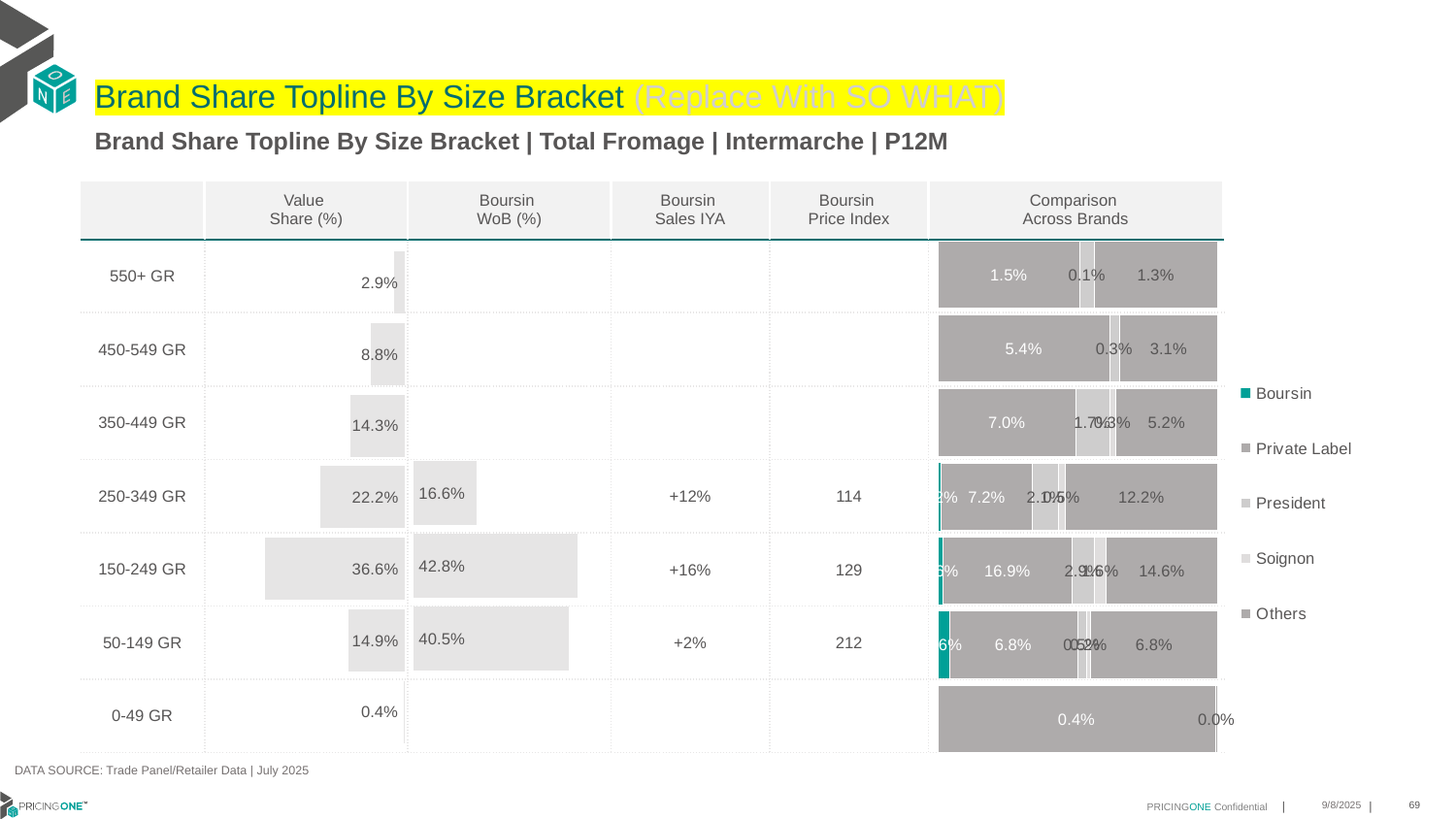

# Brand Share Topline By Size Bracket (Replace With SO WHAT)
Brand Share Topline By Size Bracket | Total Fromage | Intermarche | P12M
|  | Value Share (%) | Boursin WoB (%) | Boursin Sales IYA | Boursin Price Index | Comparison Across Brands |
| --- | --- | --- | --- | --- | --- |
| 550+ GR |  |  |  |  |  |
| 450-549 GR |  |  |  |  |  |
| 350-449 GR |  |  |  |  |  |
| 250-349 GR |  |  | +12% | 114 |  |
| 150-249 GR |  |  | +16% | 129 |  |
| 50-149 GR |  |  | +2% | 212 |  |
| 0-49 GR |  |  |  |  |  |

### Chart

| Category | Boursin | Private Label | President | Soignon | Others |
|---|---|---|---|---|---|
| 550+ GR | None | 0.014816311666600267 | 0.0014394572867046614 | None | 0.012966157871354014 |
| 450-549 GR | None | 0.05403521629896424 | 0.002937241595428706 | None | 0.031056705233031213 |
| 350-449 GR | None | 0.0702053277608584 | 0.01719561105266345 | 0.003114544064319111 | 0.052326203511781695 |
| 250-349 GR | 0.0024575245525553756 | 0.0721040683469013 | 0.020886969024342127 | 0.004964502515079786 | 0.12156078212394514 |
| 150-249 GR | 0.006325081119195046 | 0.16863271479348868 | 0.028932117297572706 | 0.015771672642236723 | 0.14585728669613732 |
| 50-149 GR | 0.005983026531854962 | 0.06788089034081224 | 0.004992811837929812 | 0.0018925627278935386 | 0.0677744133893003 |
| 0-49 GR | None | 0.0038557449735262227 | None | None | 3.505474552294502e-05 |

### Chart

| Category | Value Share |
|---|---|
|  | 0.02922192682465894 |

### Chart

| Category | Brand WoB % |
|---|---|
|  | None |
DATA SOURCE: Trade Panel/Retailer Data | July 2025

9/8/2025
69